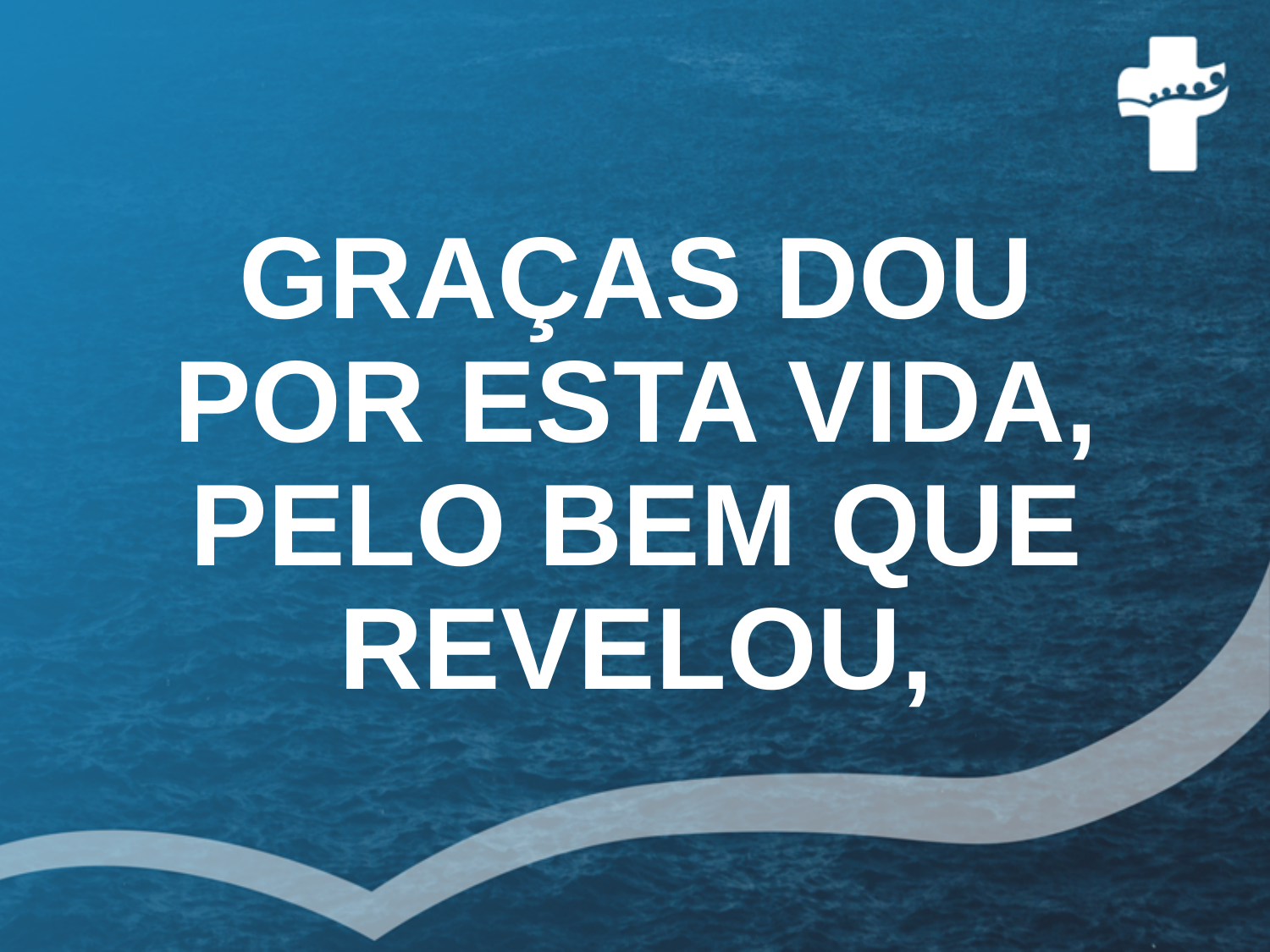

# GRAÇAS DOU POR ESTA VIDA, PELO BEM QUE REVELOU,